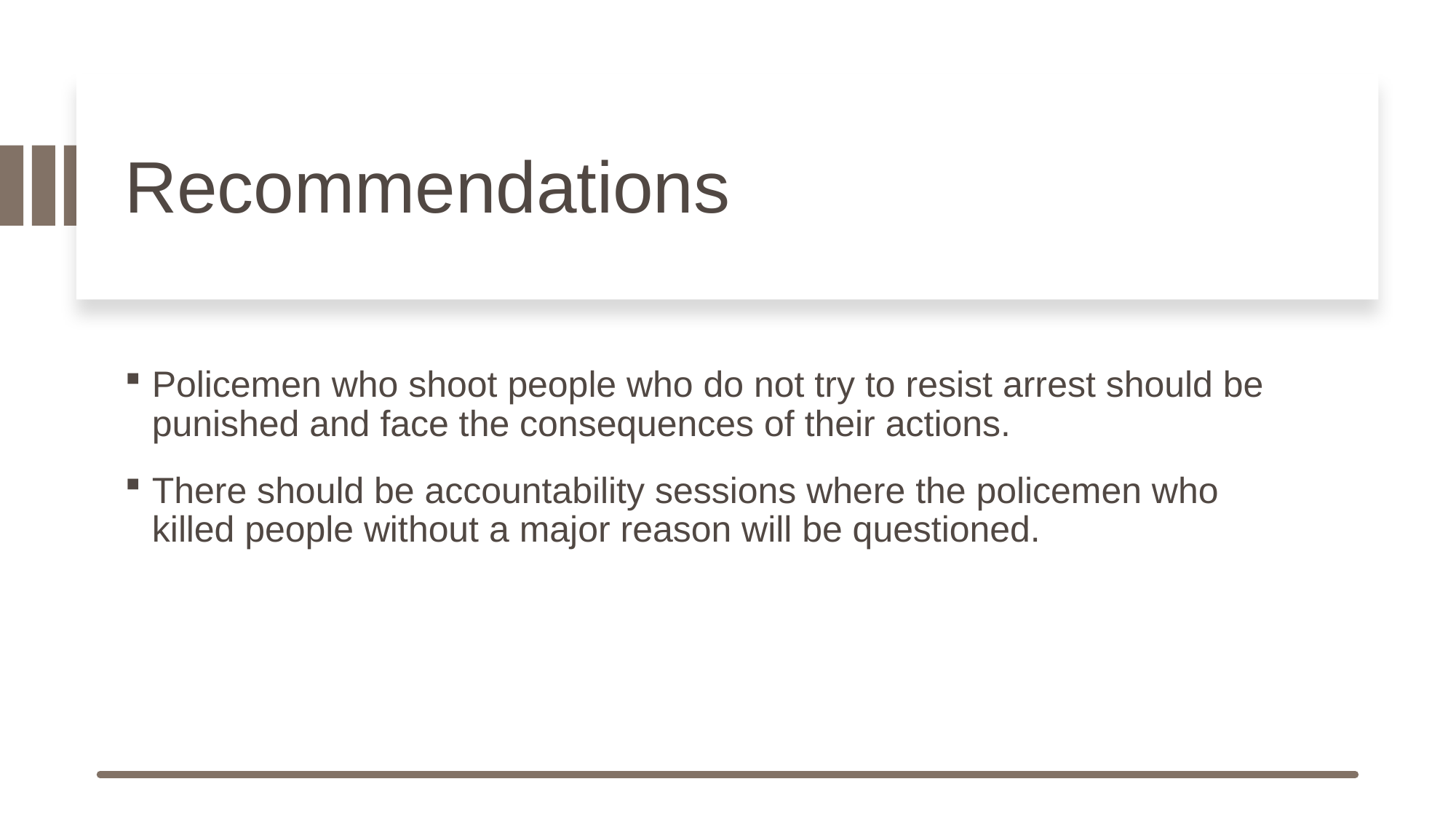

# Recommendations

Policemen who shoot people who do not try to resist arrest should be punished and face the consequences of their actions.
There should be accountability sessions where the policemen who killed people without a major reason will be questioned.